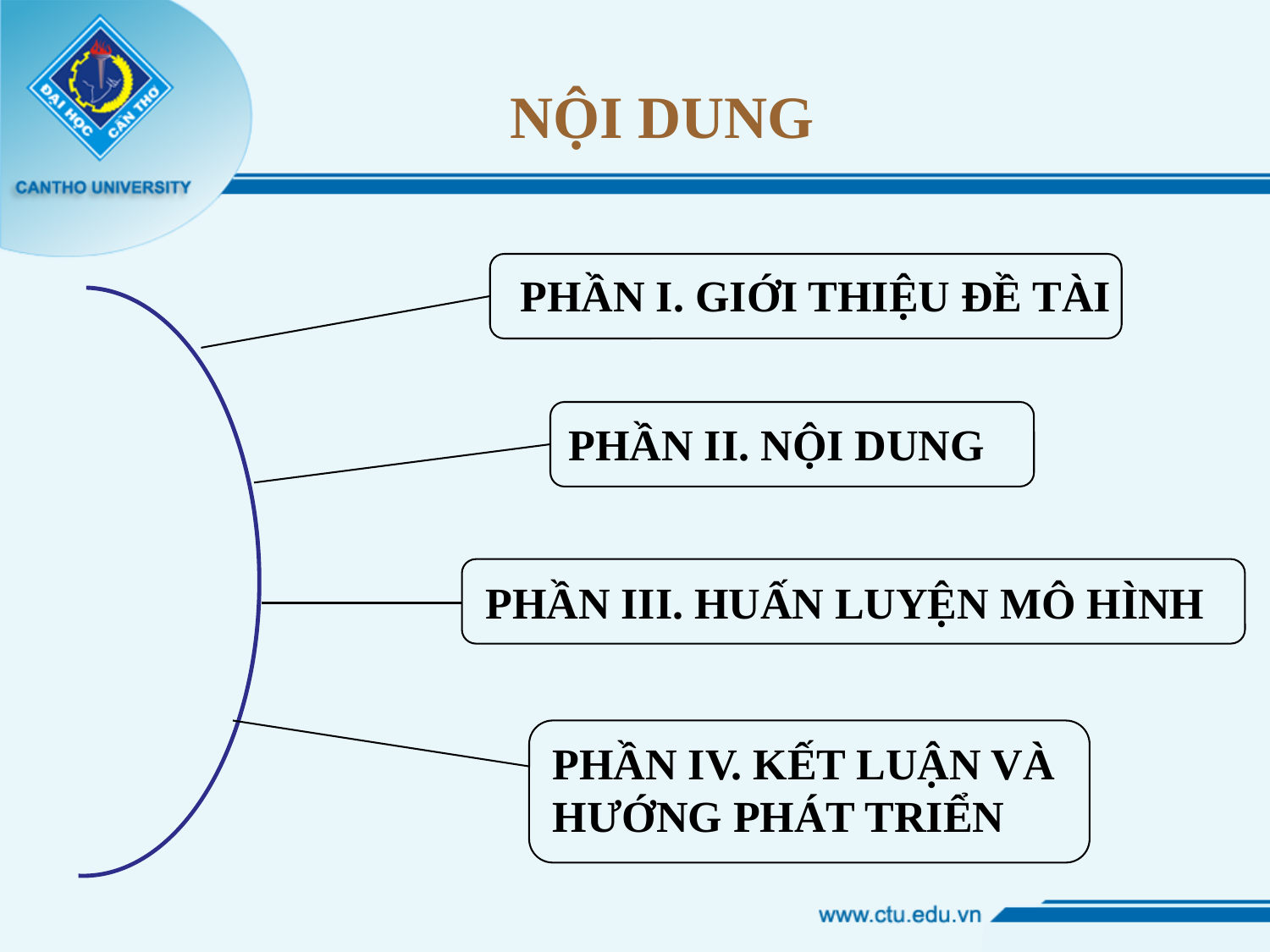

NỘI DUNG

PHẦN I. GIỚI THIỆU ĐỀ TÀI

PHẦN II. NỘI DUNG

PHẦN III. HUẤN LUYỆN MÔ HÌNH

PHẦN IV. KẾT LUẬN VÀ
HƯỚNG PHÁT TRIỂN
2